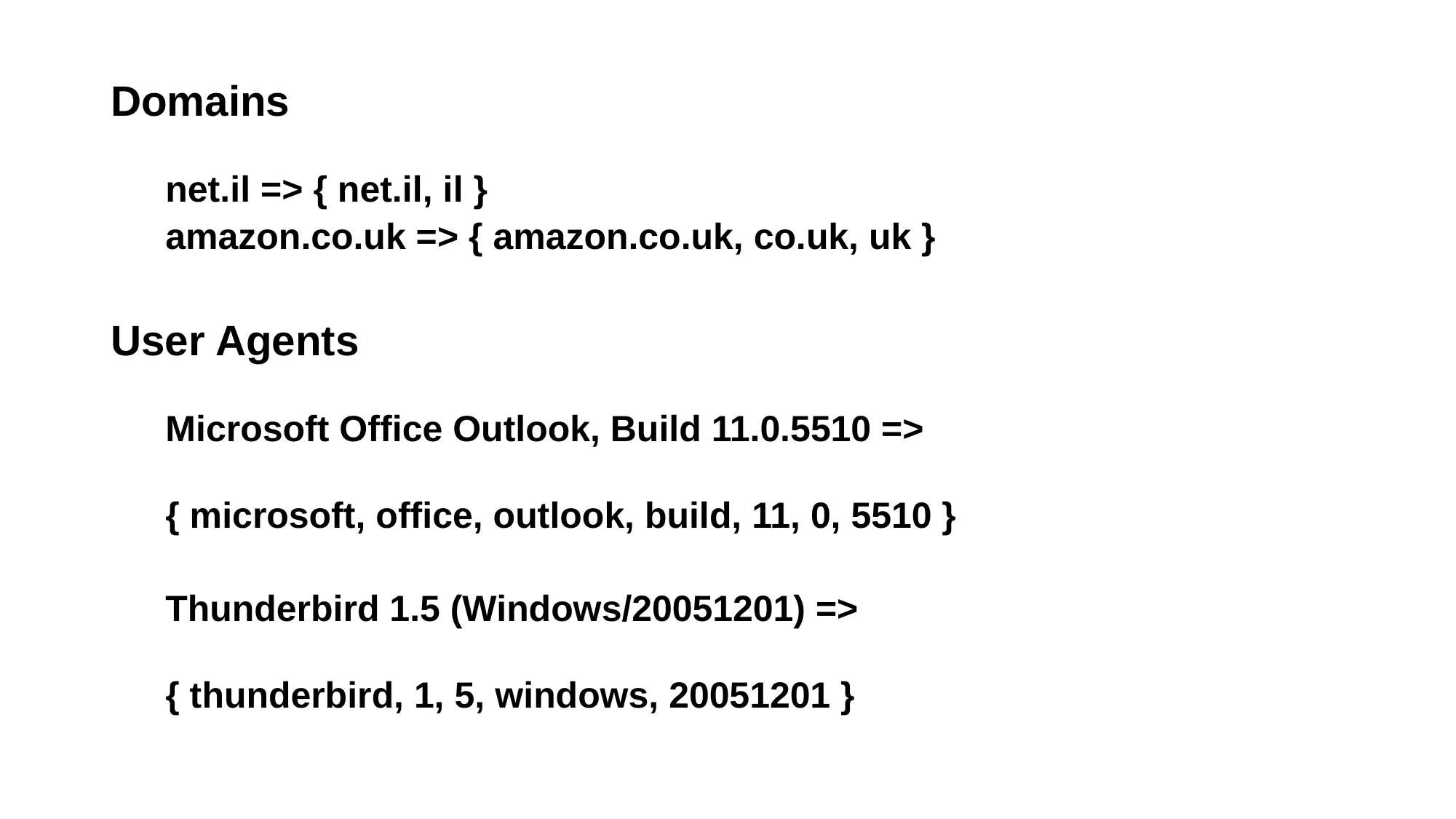

Domains

net.il => { net.il, il }
amazon.co.uk => { amazon.co.uk, co.uk, uk }

User Agents

Microsoft Office Outlook, Build 11.0.5510 =>
{ microsoft, office, outlook, build, 11, 0, 5510 }

Thunderbird 1.5 (Windows/20051201) =>
{ thunderbird, 1, 5, windows, 20051201 }